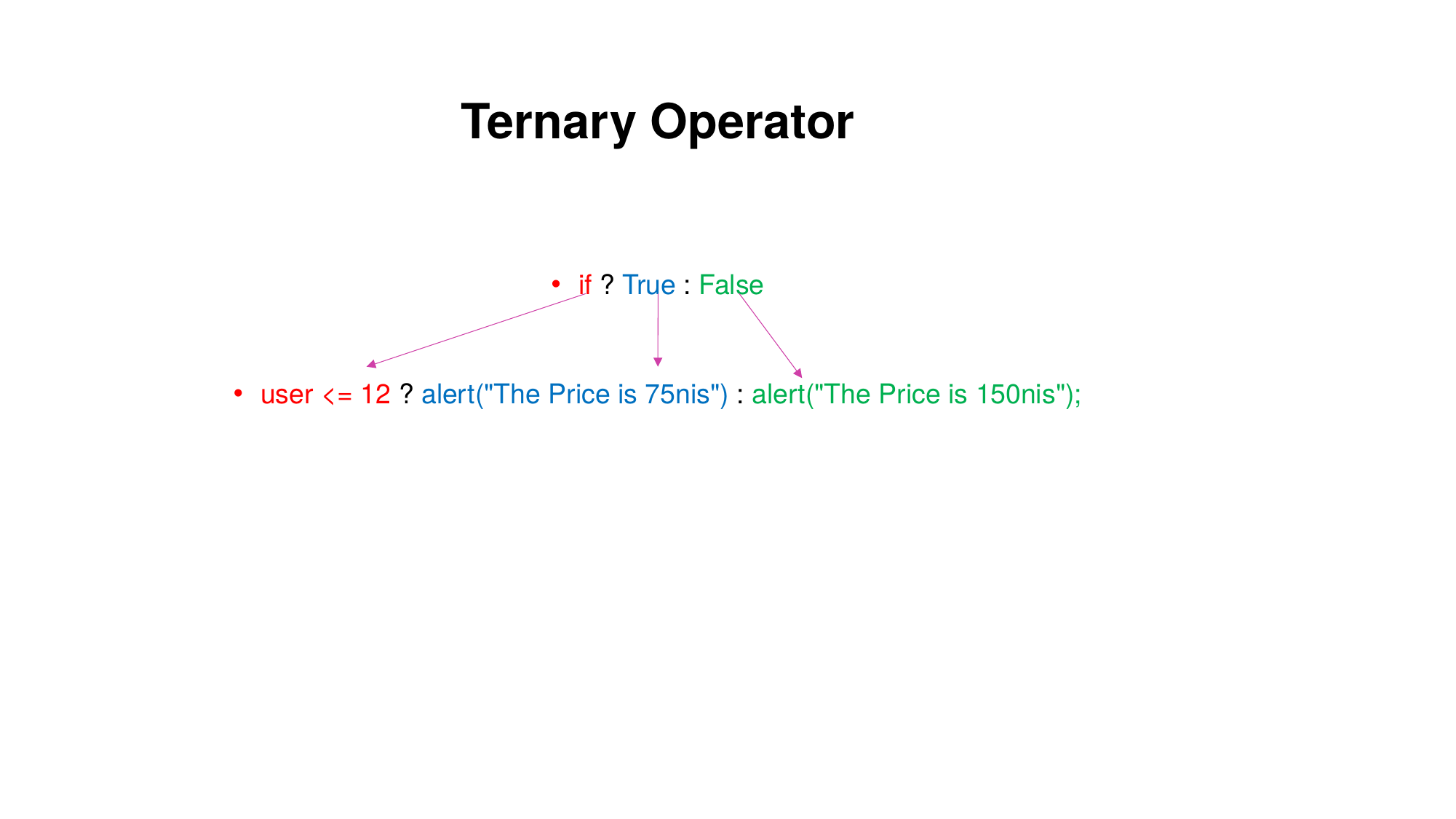

# Ternary Operator
if ? True : False

user <= 12 ? alert("The Price is 75nis") : alert("The Price is 150nis");